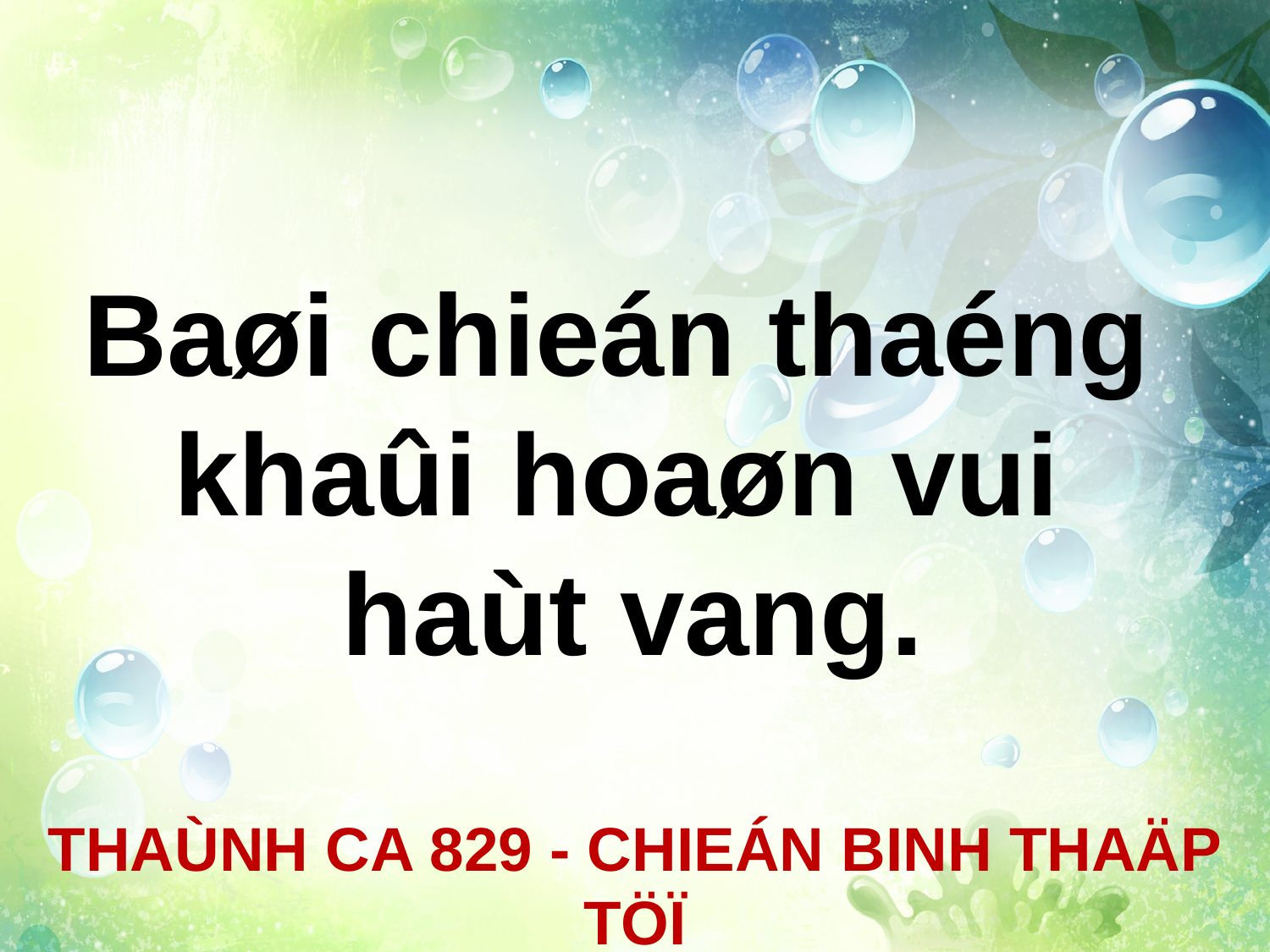

Baøi chieán thaéng
khaûi hoaøn vui
haùt vang.
THAÙNH CA 829 - CHIEÁN BINH THAÄP TÖÏ